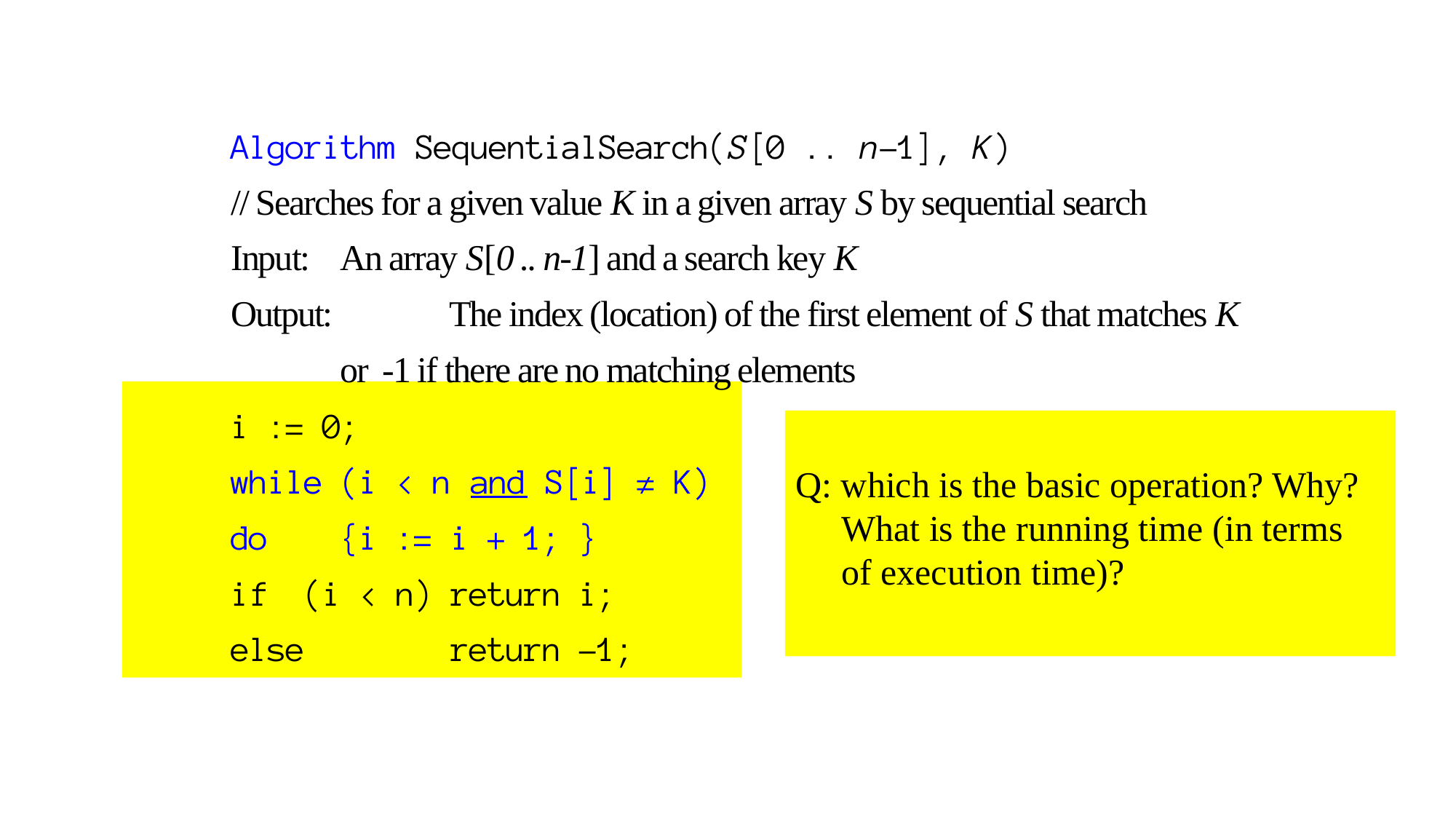

Algorithm SequentialSearch(S[0 .. n-1], K)
// Searches for a given value K in a given array S by sequential search
Input: 	An array S[0 .. n-1] and a search key K
Output: 	The index (location) of the first element of S that matches K
              	or  -1 if there are no matching elements
i := 0;
while (i < n and S[i] ≠ K)
do    {i := i + 1; }
if  (i < n) return i;
else        return -1;

Q: which is the basic operation? Why?
     What is the running time (in terms
     of execution time)?